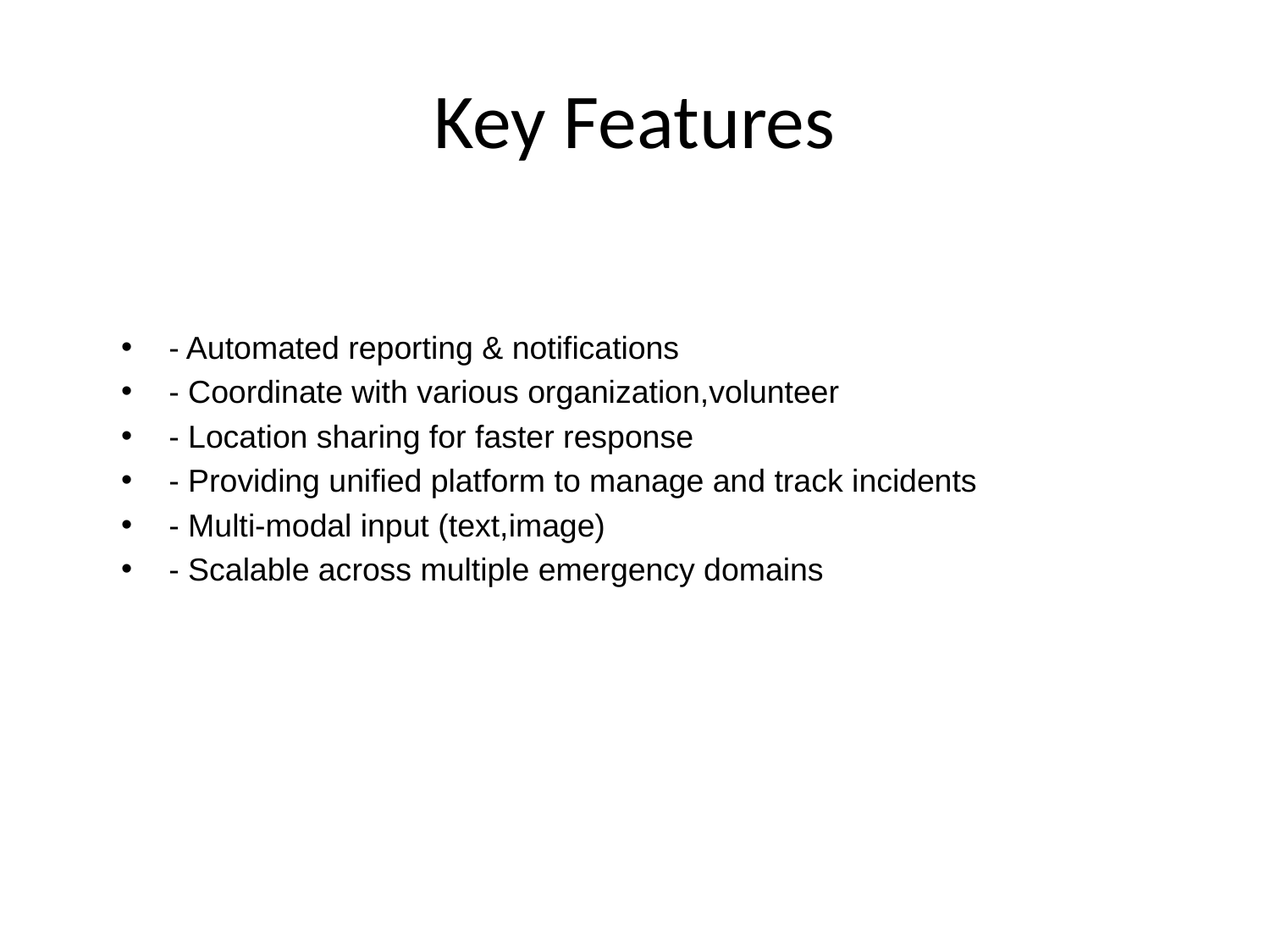

# Key Features
- Automated reporting & notifications
- Coordinate with various organization,volunteer
- Location sharing for faster response
- Providing unified platform to manage and track incidents
- Multi-modal input (text,image)
- Scalable across multiple emergency domains